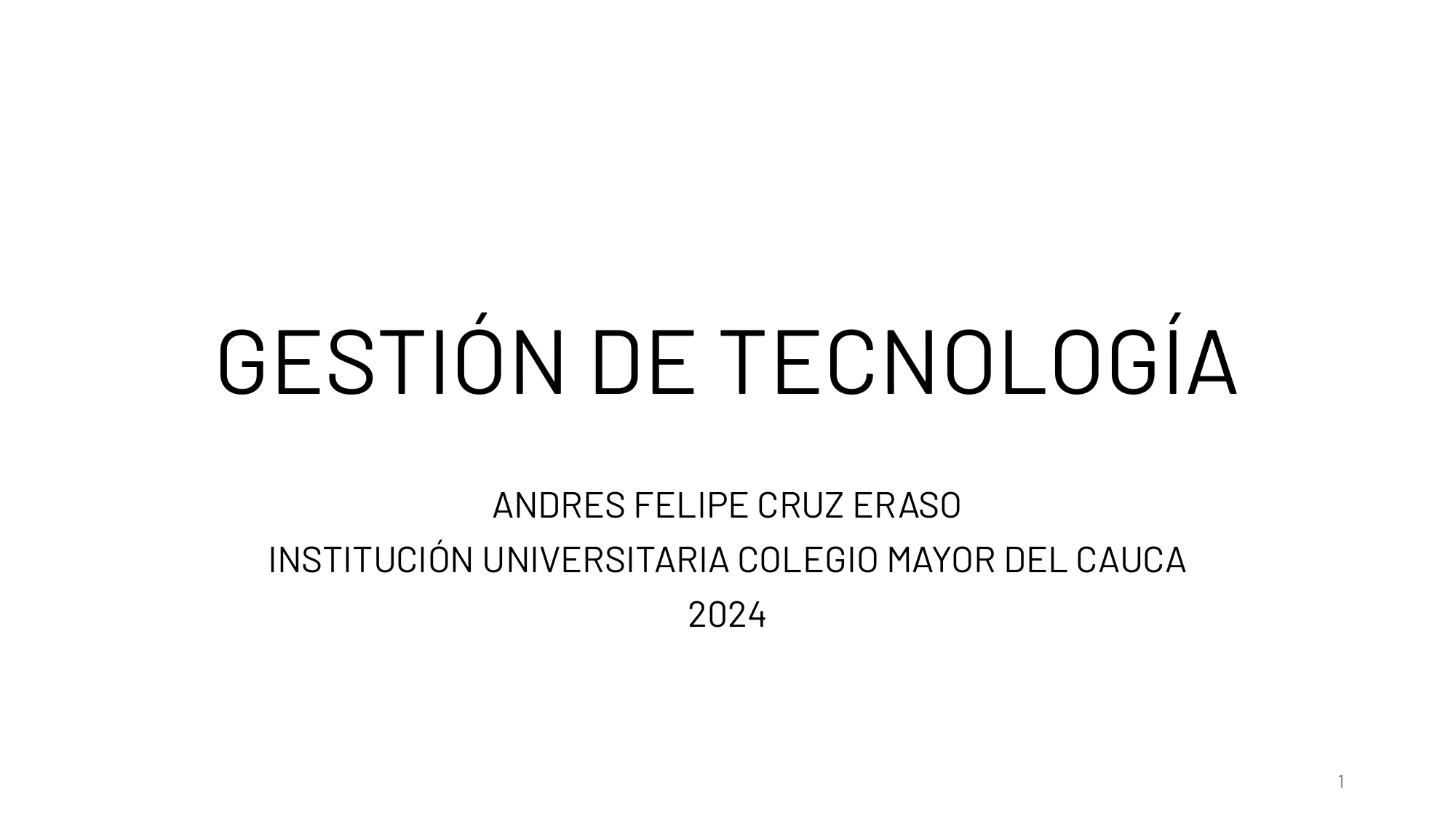

# GESTIÓN DE TECNOLOGÍA
ANDRES FELIPE CRUZ ERASO
INSTITUCIÓN UNIVERSITARIA COLEGIO MAYOR DEL CAUCA
2024
1